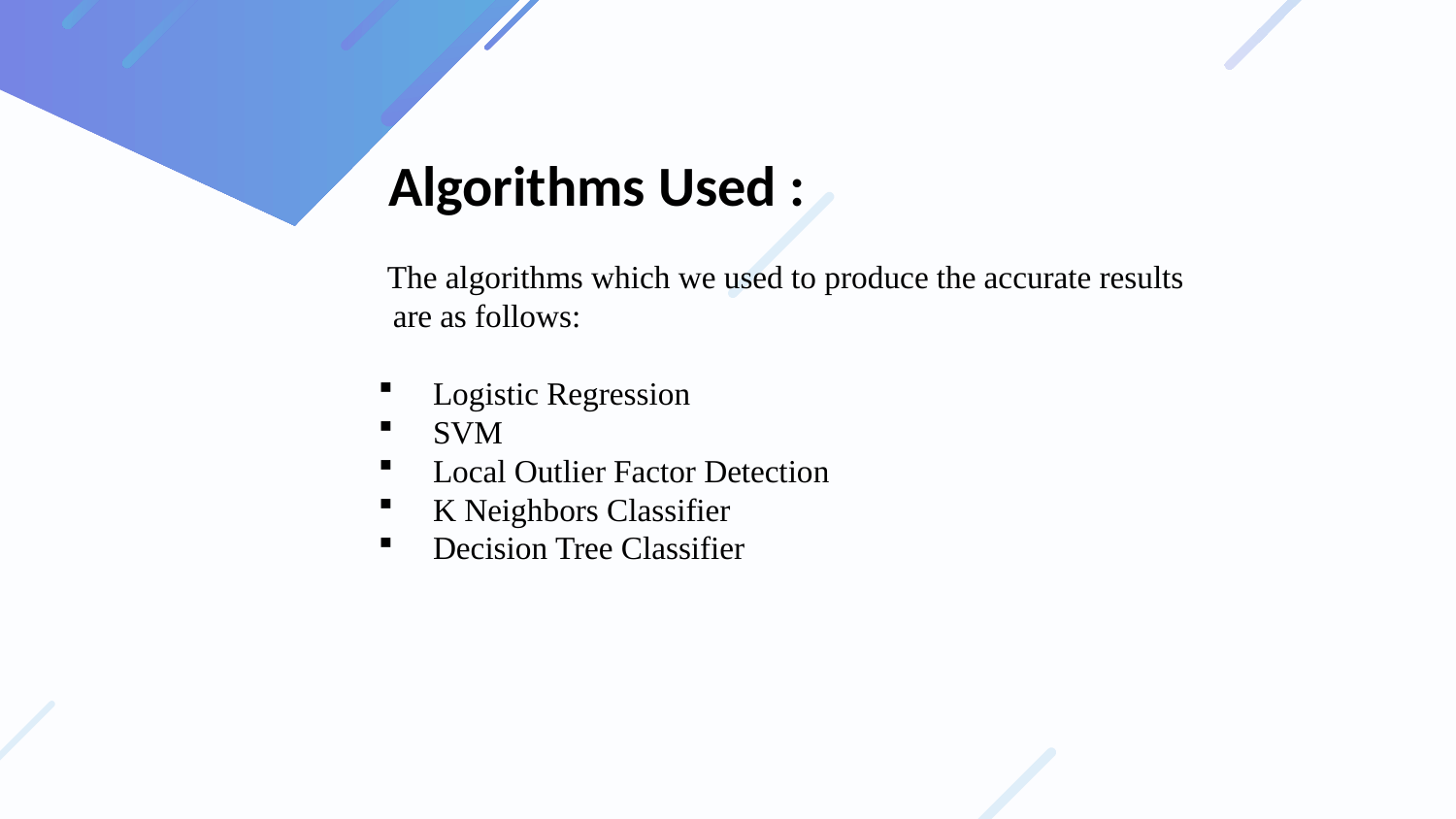

Algorithms Used :

 The algorithms which we used to produce the accurate results are as follows:

Logistic Regression
SVM
Local Outlier Factor Detection
K Neighbors Classifier
Decision Tree Classifier